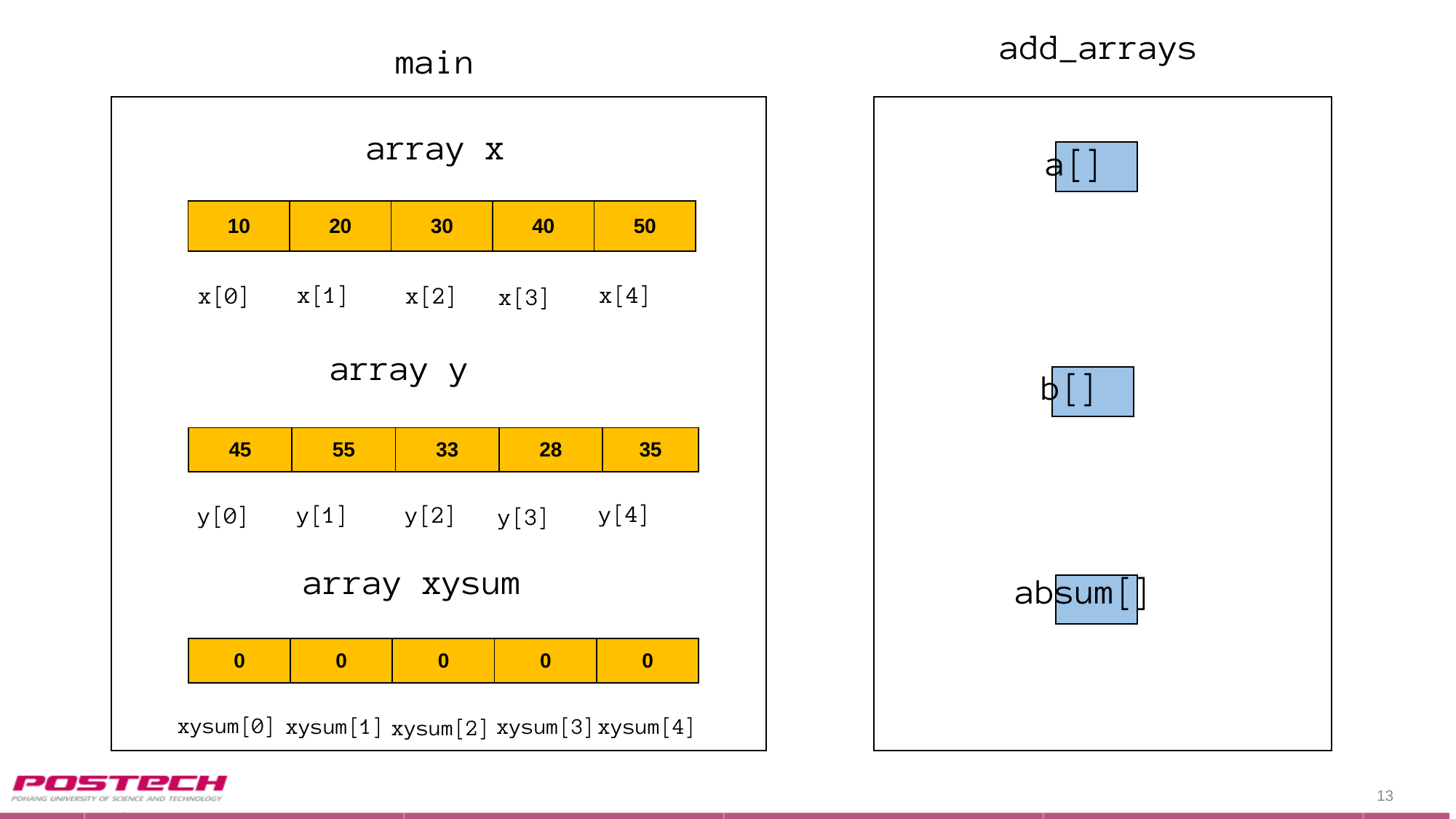

add_arrays
main
 a[]

 array x

| 10 | 20 | 30 | 40 | 50 |
| --- | --- | --- | --- | --- |
 x[4]
 x[1]
 x[2]
 x[0]
 x[3]
 b[]
 array y

| 45 | 55 | 33 | 28 | 35 |
| --- | --- | --- | --- | --- |
 y[4]
 y[1]
 y[2]
 y[0]
 y[3]
 absum[]
 array xysum

| 0 | 0 | 0 | 0 | 0 |
| --- | --- | --- | --- | --- |
 xysum[0]
 xysum[1]
 xysum[3]
 xysum[4]
 xysum[2]
13